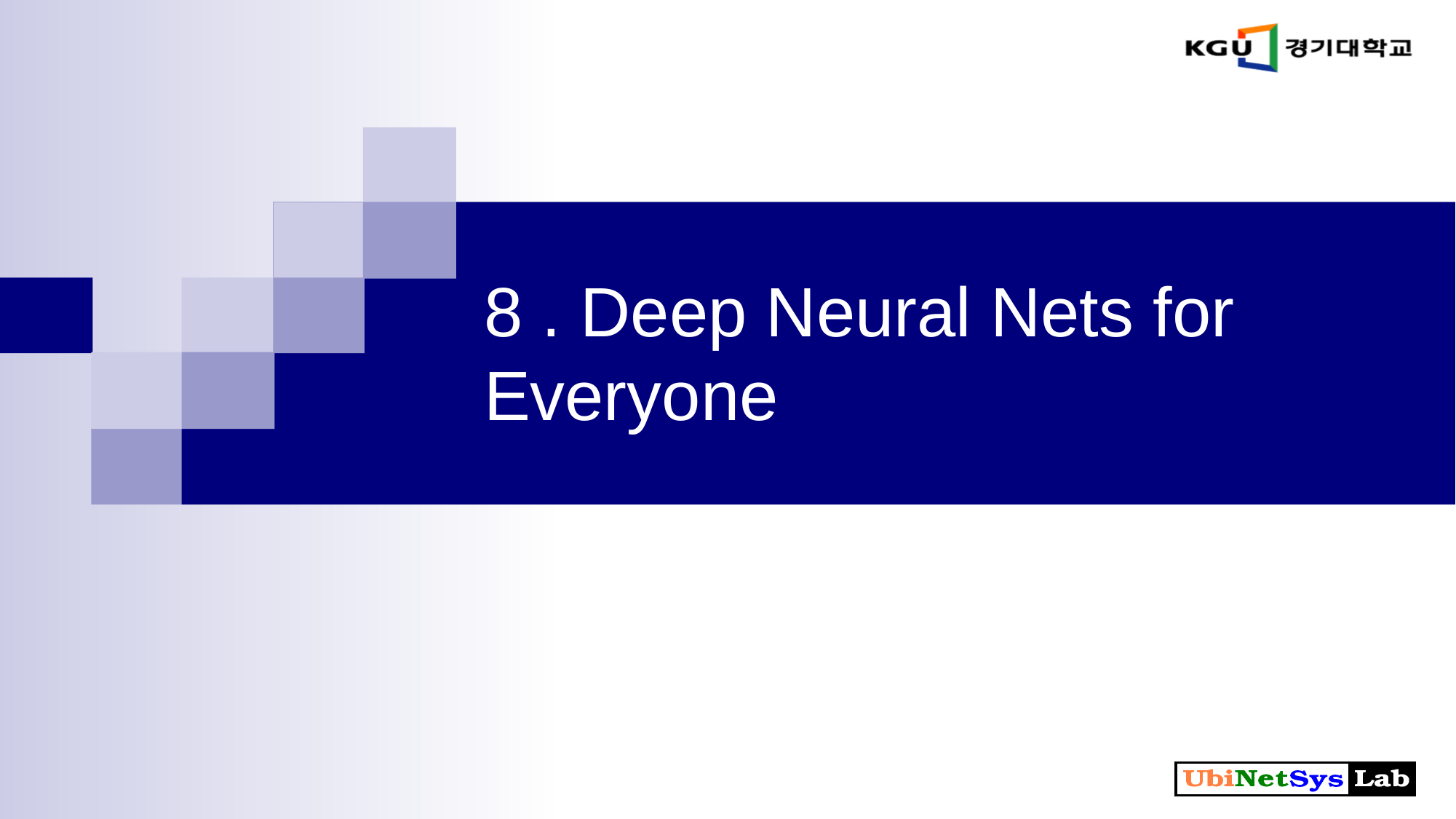

# 8 . Deep Neural Nets for Everyone